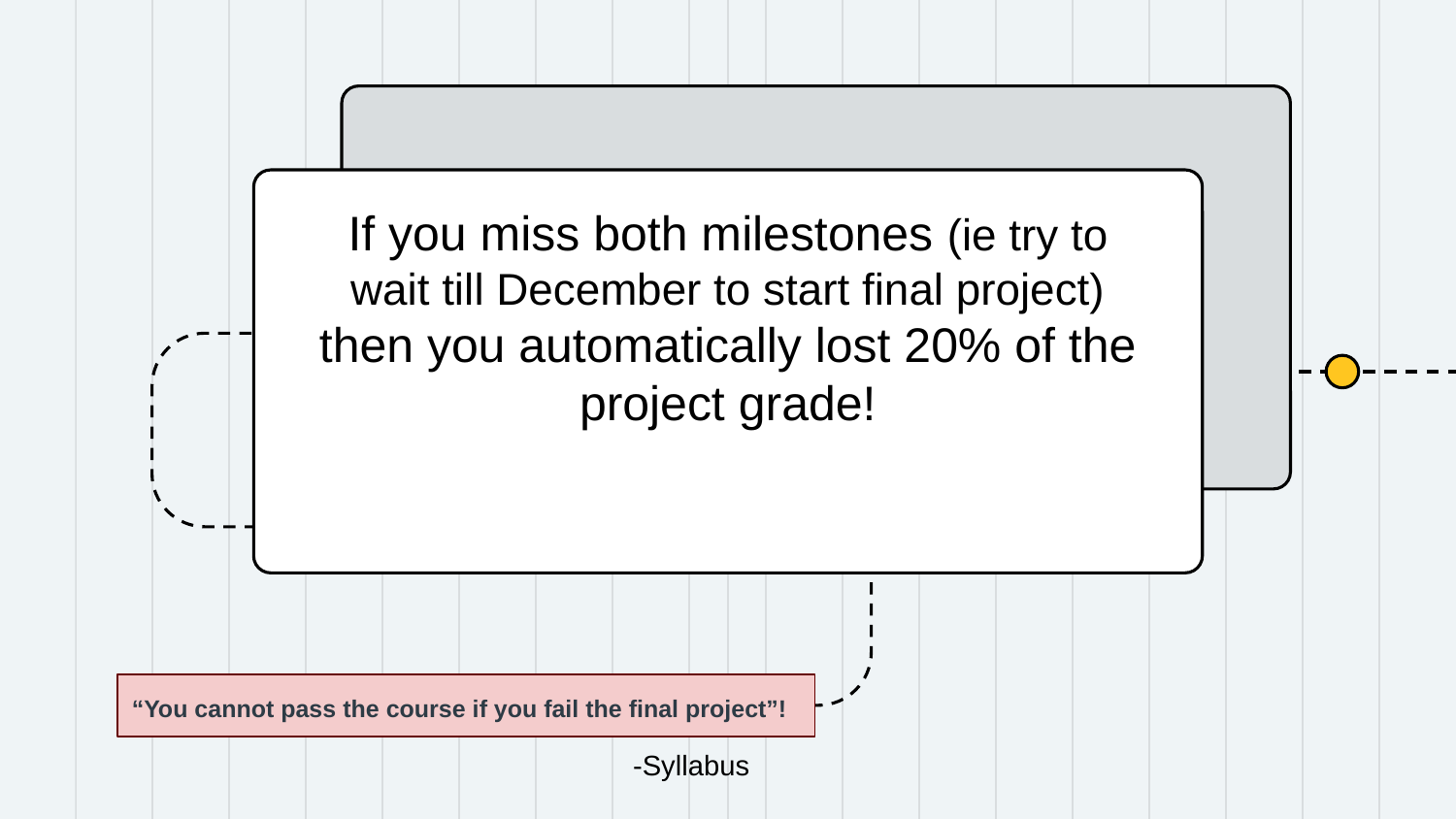

If you miss both milestones (ie try to wait till December to start final project)
then you automatically lost 20% of the project grade!

“You cannot pass the course if you fail the final project”!
-Syllabus